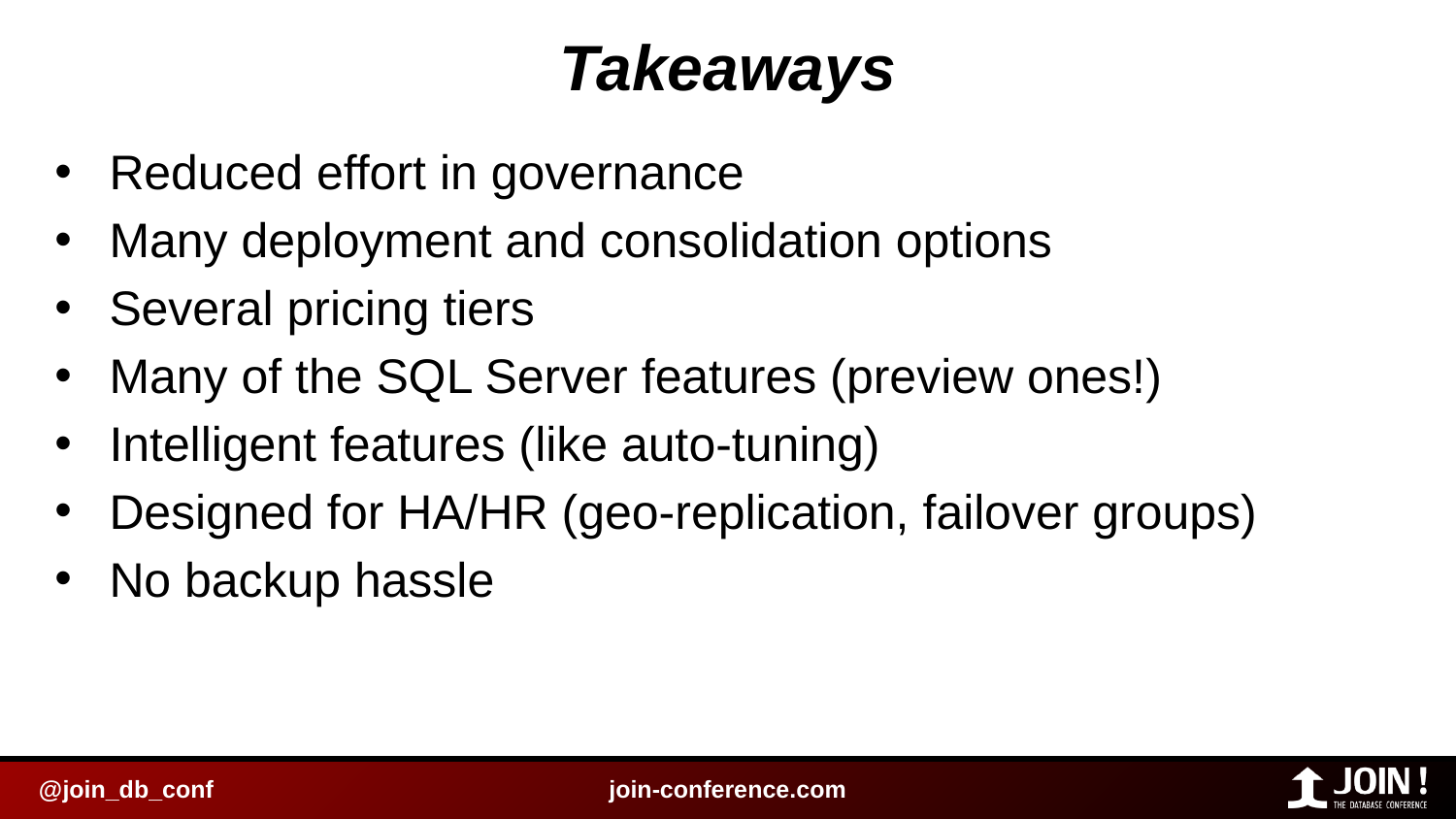

# Takeaways
Reduced effort in governance
Many deployment and consolidation options
Several pricing tiers
Many of the SQL Server features (preview ones!)
Intelligent features (like auto-tuning)
Designed for HA/HR (geo-replication, failover groups)
No backup hassle